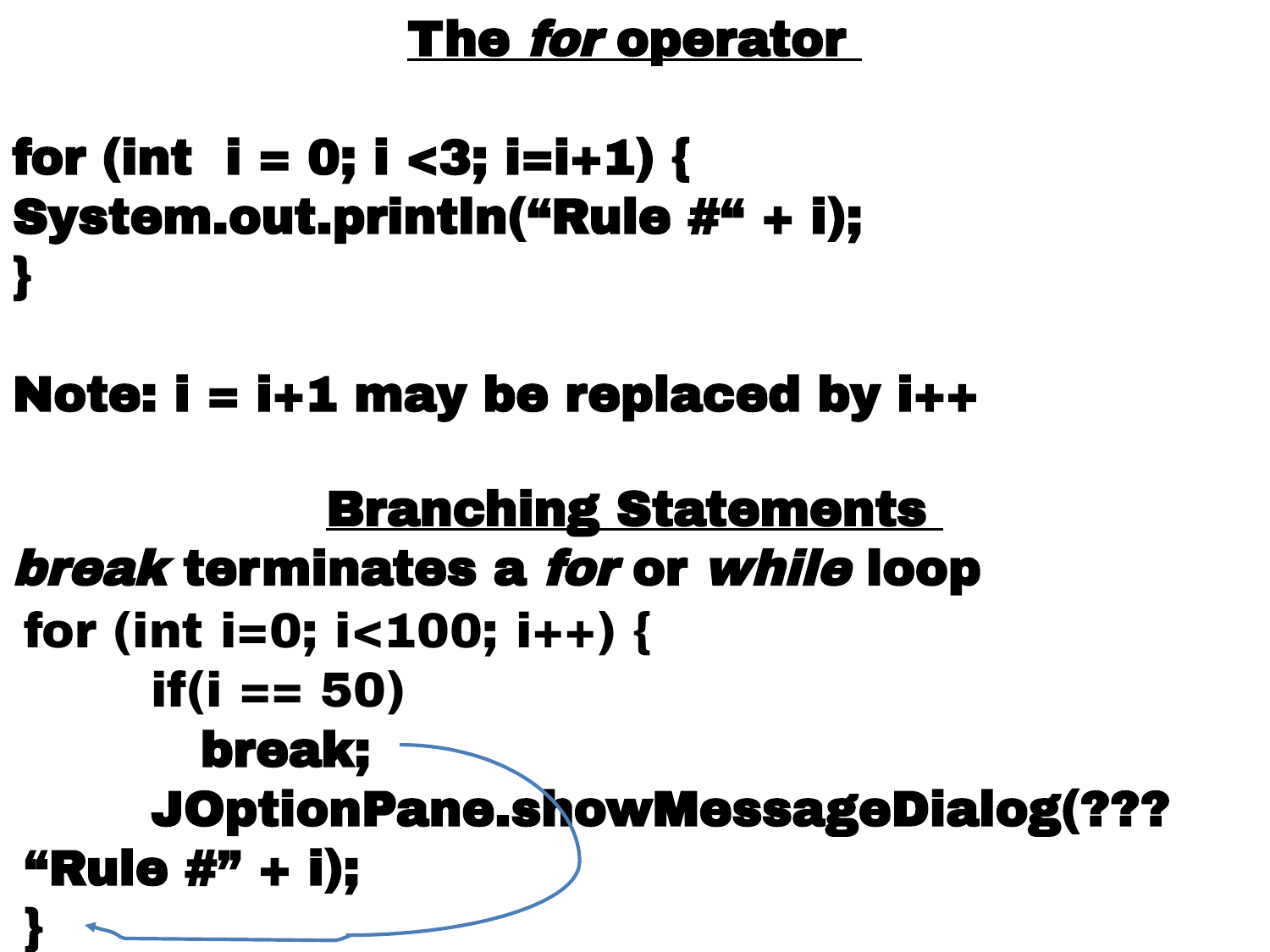

The for operator

for (int  i = 0; i <3; i=i+1) { 	System.out.println(“Rule #“ + i);
}

Note: i = i+1 may be replaced by i++
Branching Statements
break terminates a for or while loop

for (int i=0; i<100; i++) {
	if(i == 50)
	   break;
	JOptionPane.showMessageDialog(???
“Rule #” + i);
}